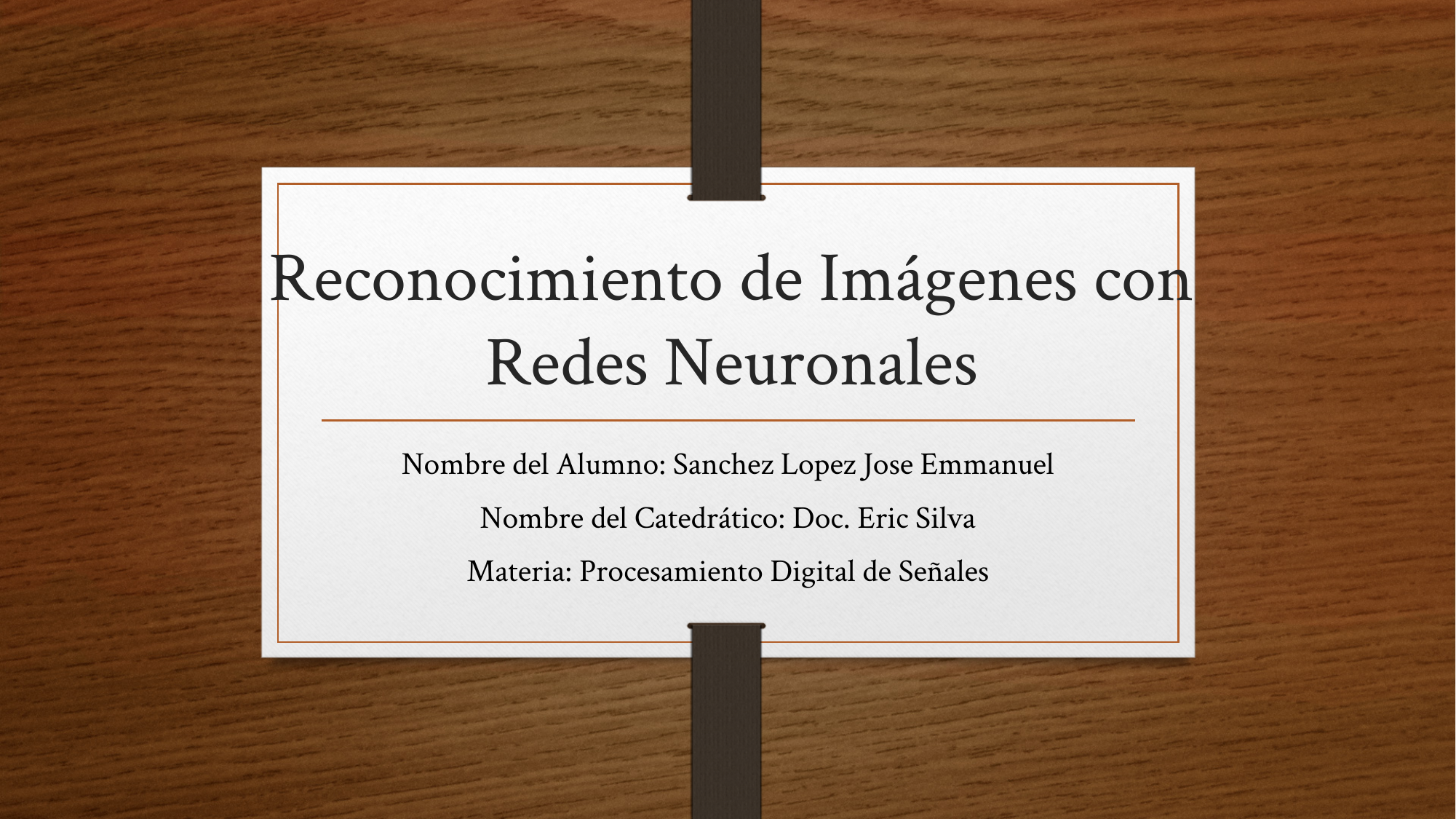

# Reconocimiento de Imágenes con Redes Neuronales
Nombre del Alumno: Sanchez Lopez Jose Emmanuel
Nombre del Catedrático: Doc. Eric Silva
Materia: Procesamiento Digital de Señales